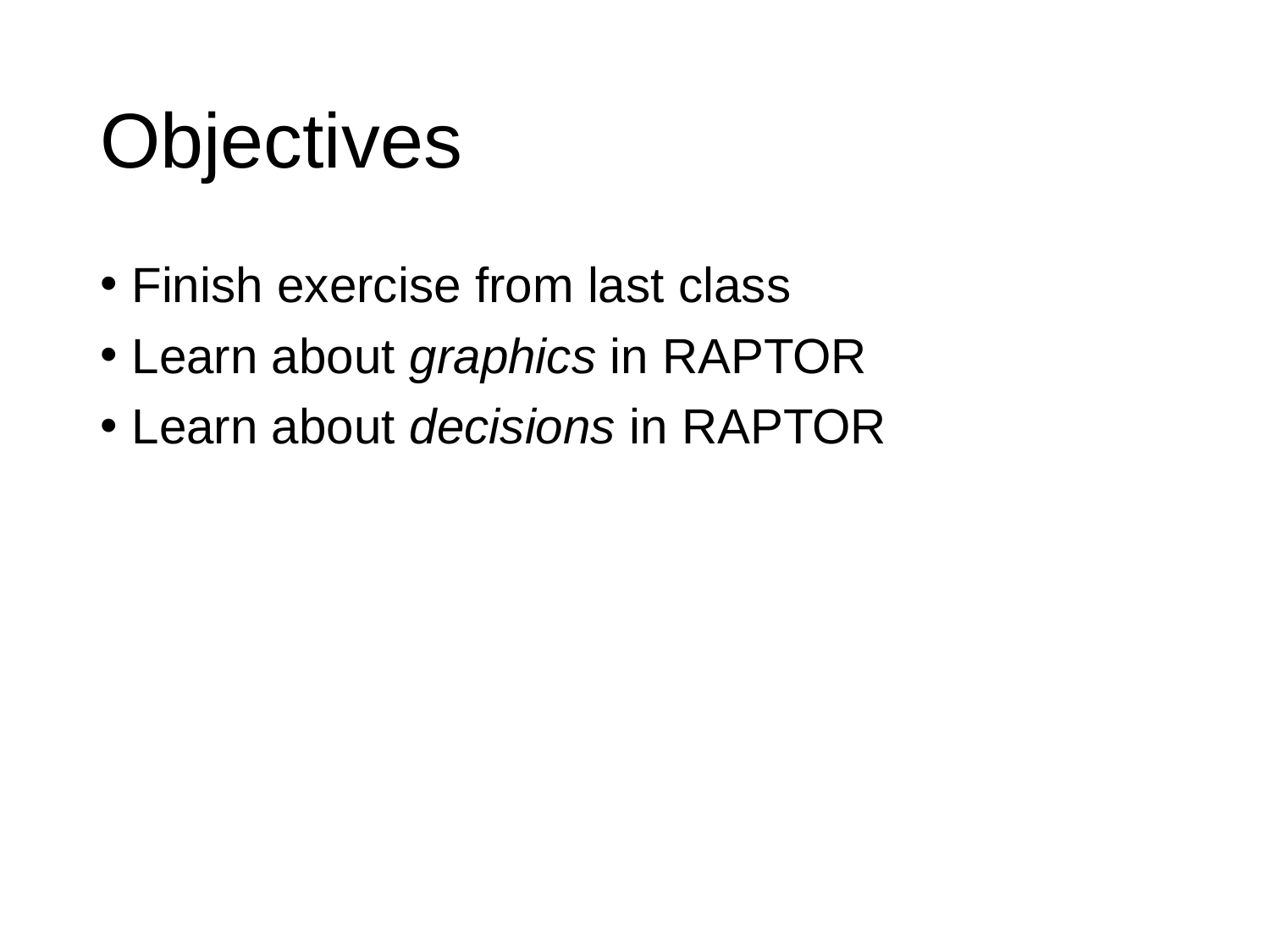

# Objectives
Finish exercise from last class
Learn about graphics in RAPTOR
Learn about decisions in RAPTOR